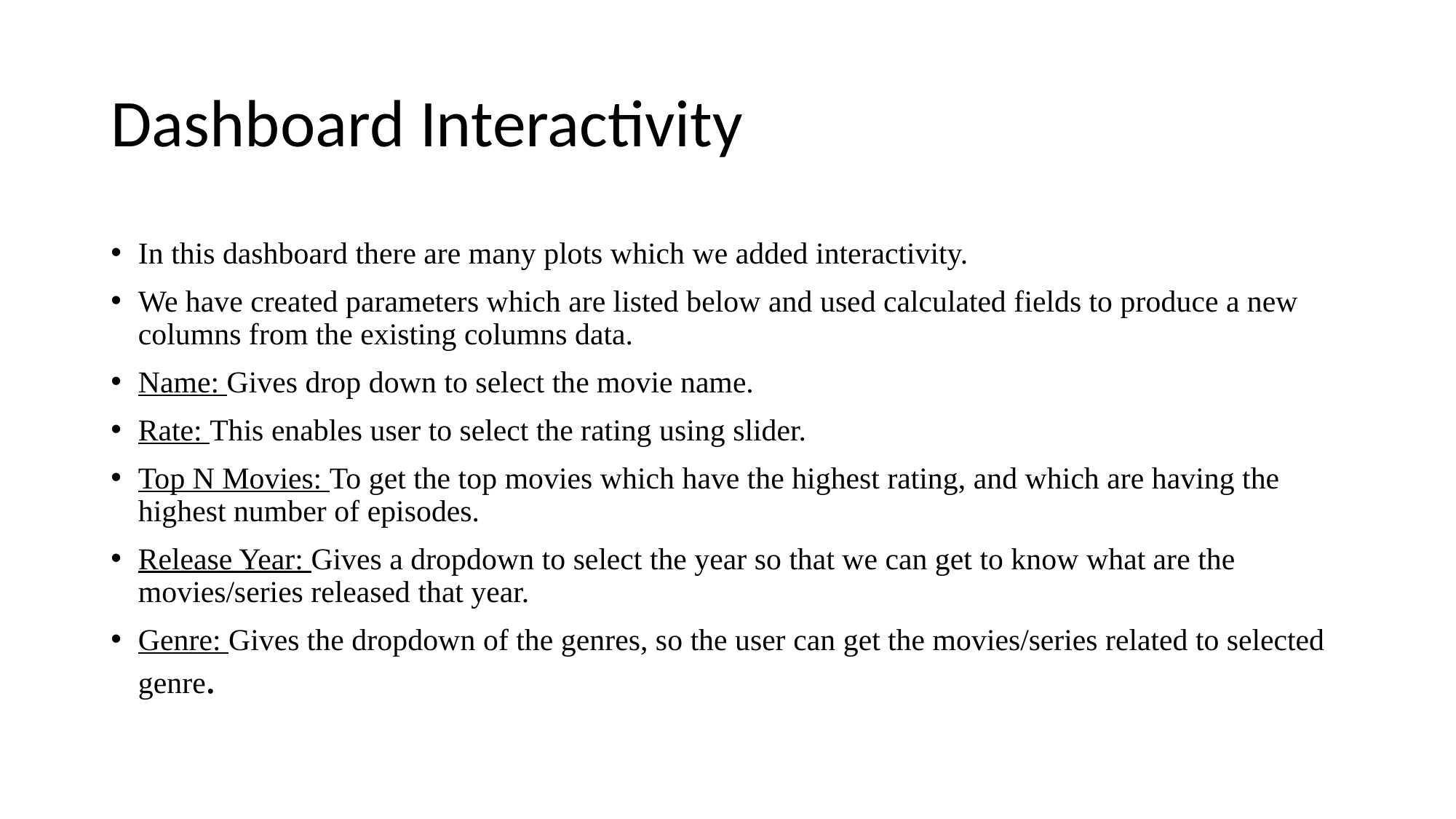

# Dashboard Interactivity
In this dashboard there are many plots which we added interactivity.
We have created parameters which are listed below and used calculated fields to produce a new columns from the existing columns data.
Name: Gives drop down to select the movie name.
Rate: This enables user to select the rating using slider.
Top N Movies: To get the top movies which have the highest rating, and which are having the highest number of episodes.
Release Year: Gives a dropdown to select the year so that we can get to know what are the movies/series released that year.
Genre: Gives the dropdown of the genres, so the user can get the movies/series related to selected genre.